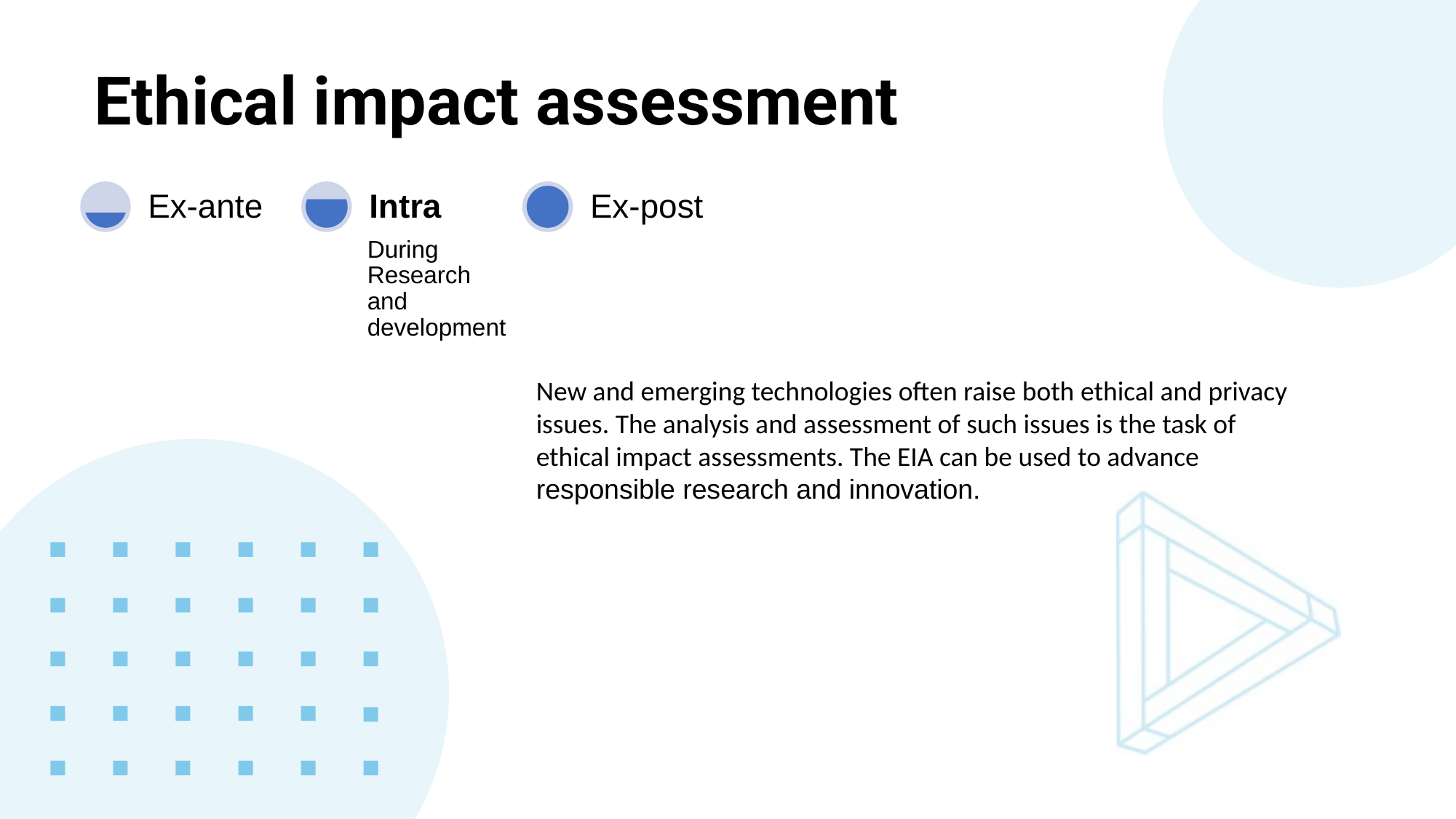

Ethical impact assessment
Ex-ante
During Research and development
Intra
Ex-post
New and emerging technologies often raise both ethical and privacy issues. The analysis and assessment of such issues is the task of ethical impact assessments. The EIA can be used to advance responsible research and innovation.